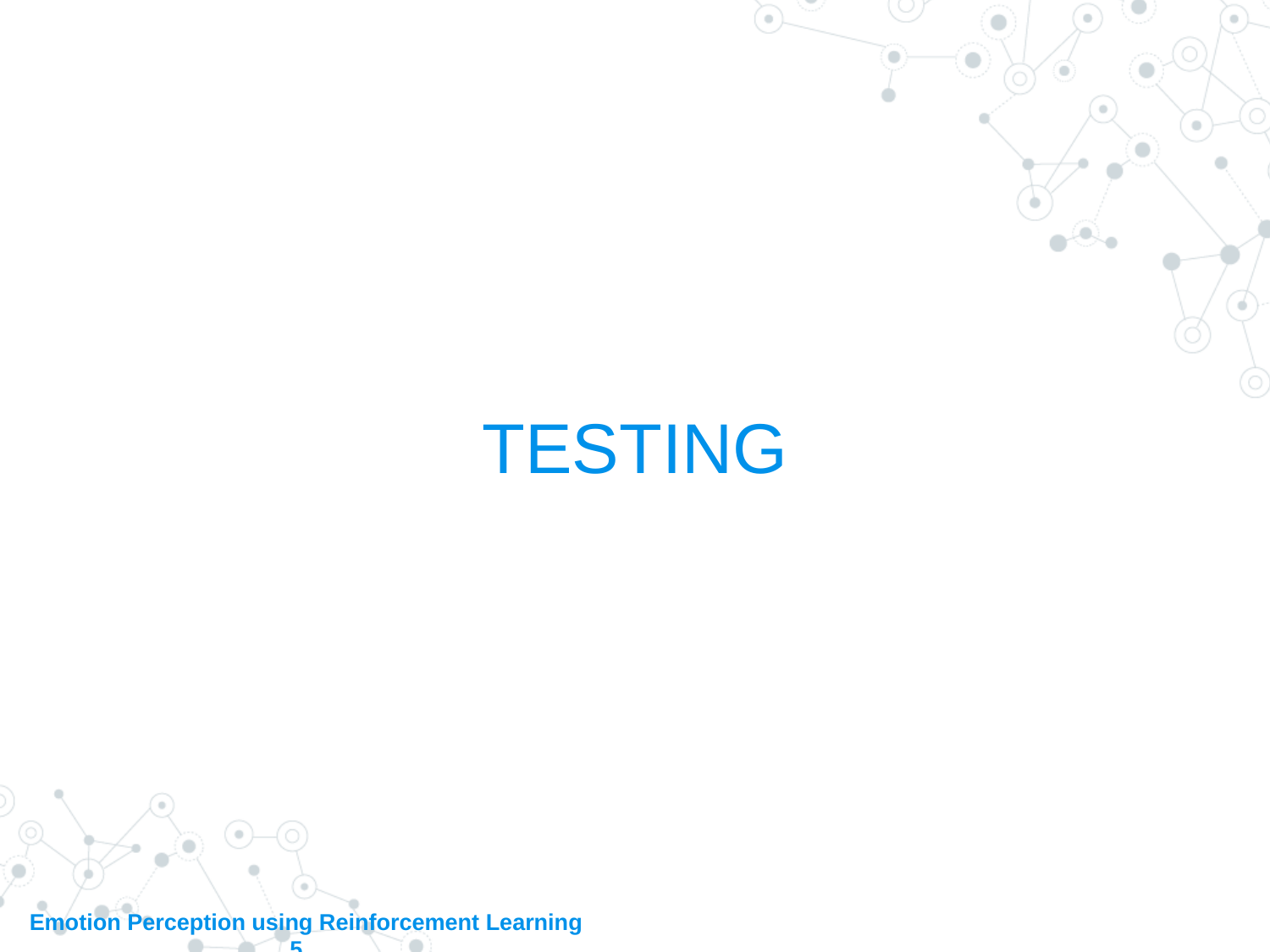

# TESTING
 Emotion Perception using Reinforcement Learning                                                                                                                                                 5